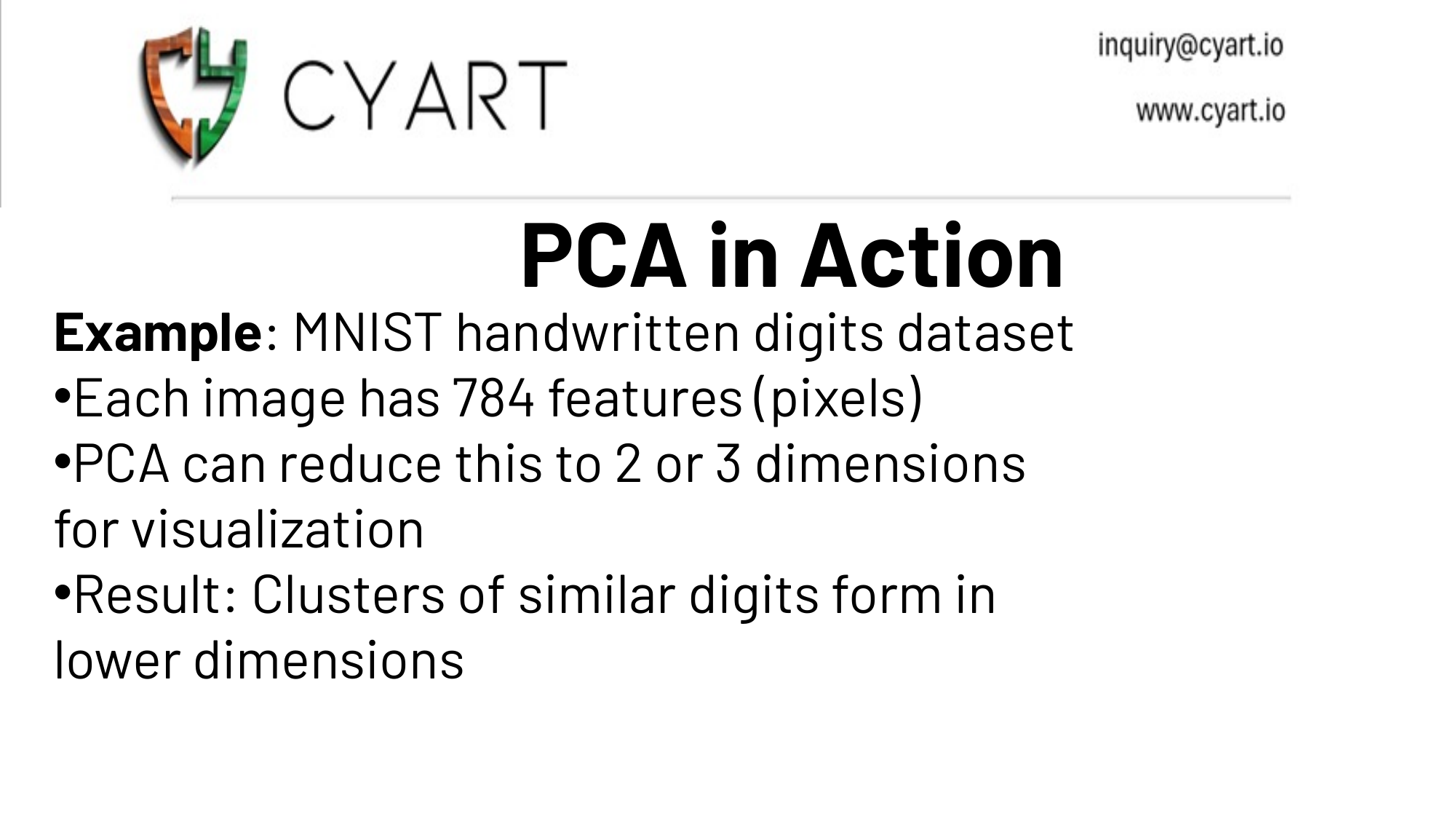

PCA in Action
Example: MNIST handwritten digits dataset
Each image has 784 features (pixels)
PCA can reduce this to 2 or 3 dimensions for visualization
Result: Clusters of similar digits form in lower dimensions